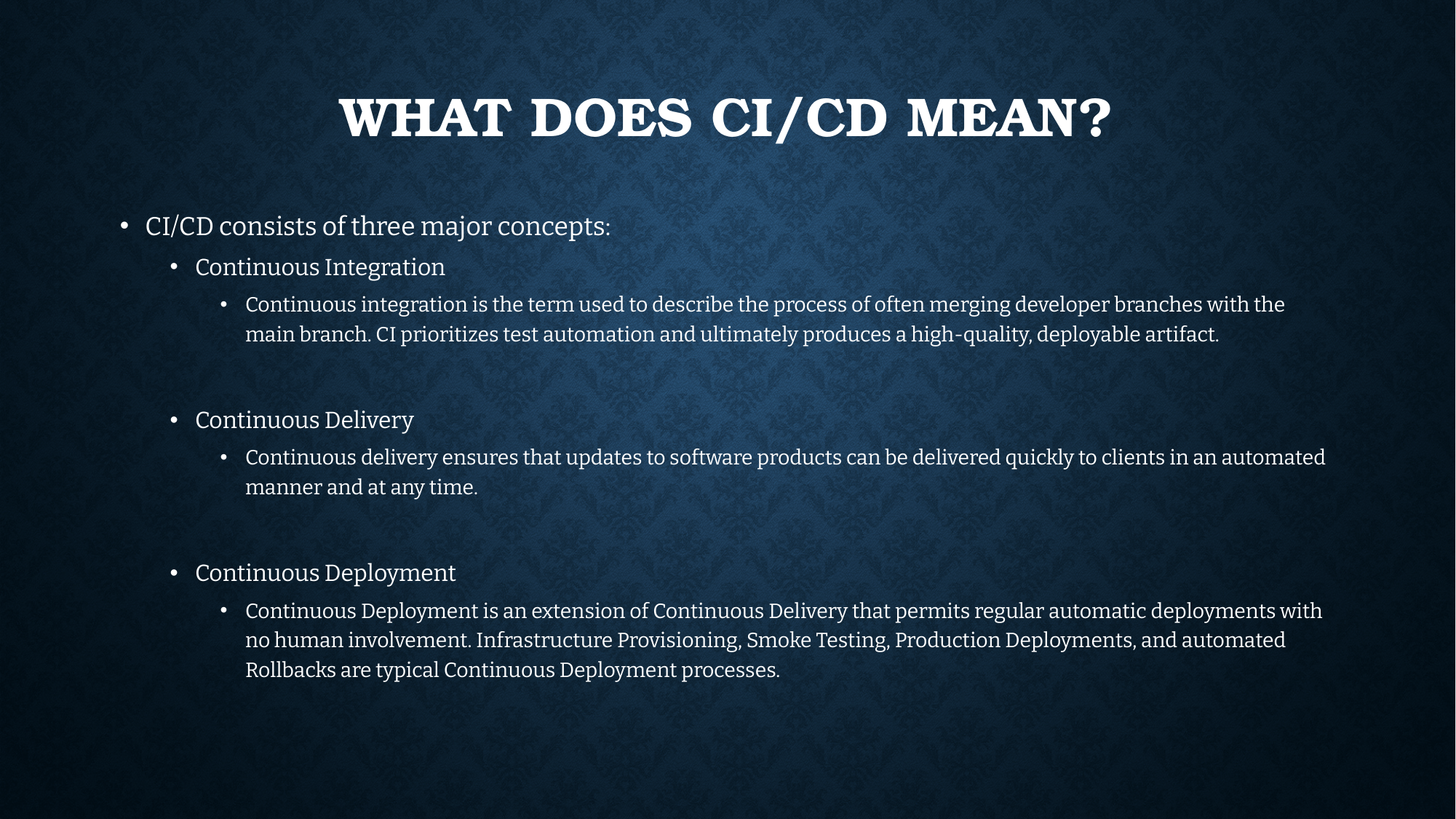

# What does CI/CD mean?
CI/CD consists of three major concepts:
Continuous Integration
Continuous integration is the term used to describe the process of often merging developer branches with the main branch. CI prioritizes test automation and ultimately produces a high-quality, deployable artifact.

Continuous Delivery
Continuous delivery ensures that updates to software products can be delivered quickly to clients in an automated manner and at any time.

Continuous Deployment
Continuous Deployment is an extension of Continuous Delivery that permits regular automatic deployments with no human involvement. Infrastructure Provisioning, Smoke Testing, Production Deployments, and automated Rollbacks are typical Continuous Deployment processes.